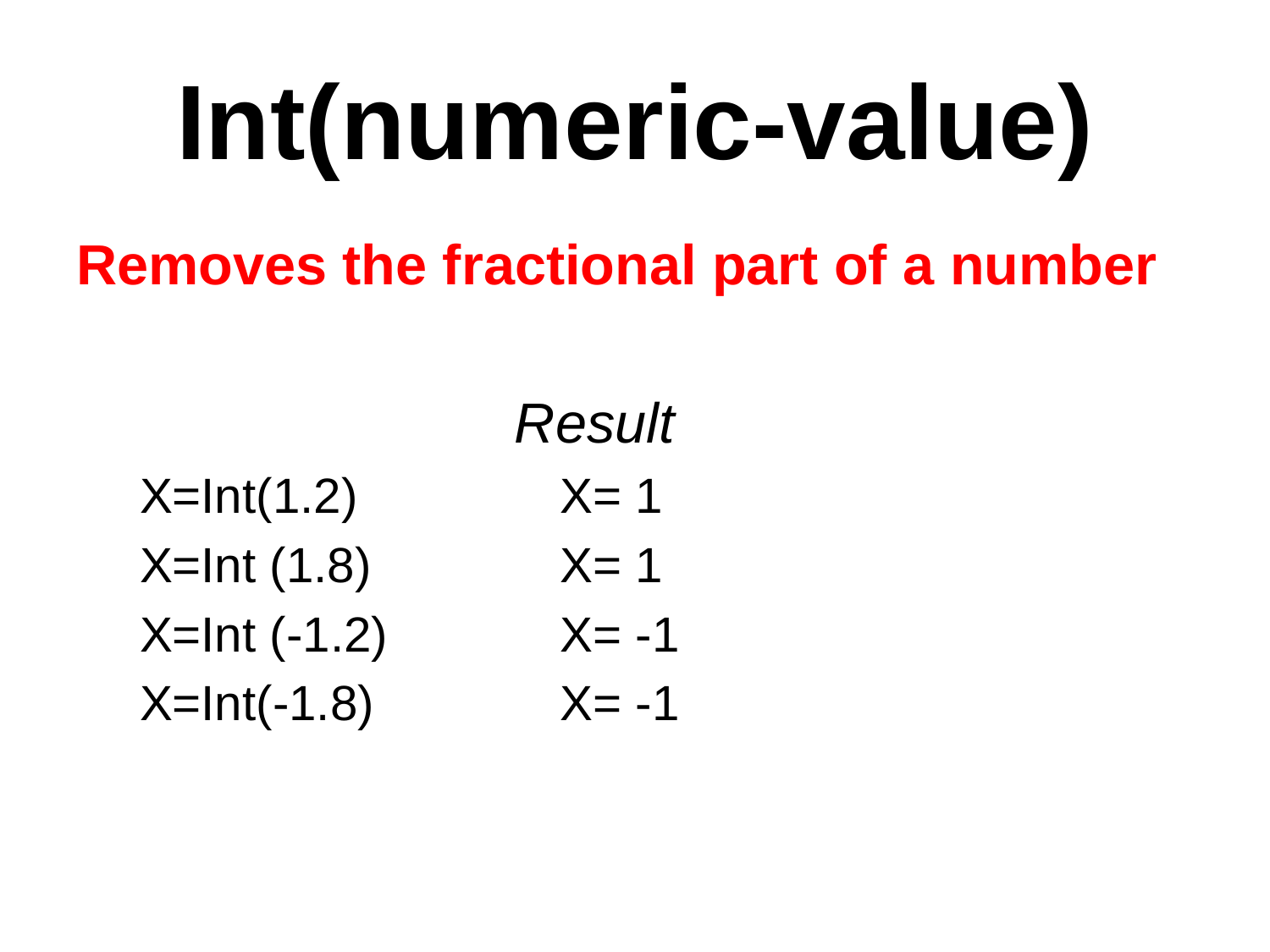

# Int(numeric-value)
Removes the fractional part of a number

                            Result
X=Int(1.2) 		X= 1
X=Int (1.8)		X= 1
X=Int (-1.2)		X= -1
X=Int(-1.8)		X= -1